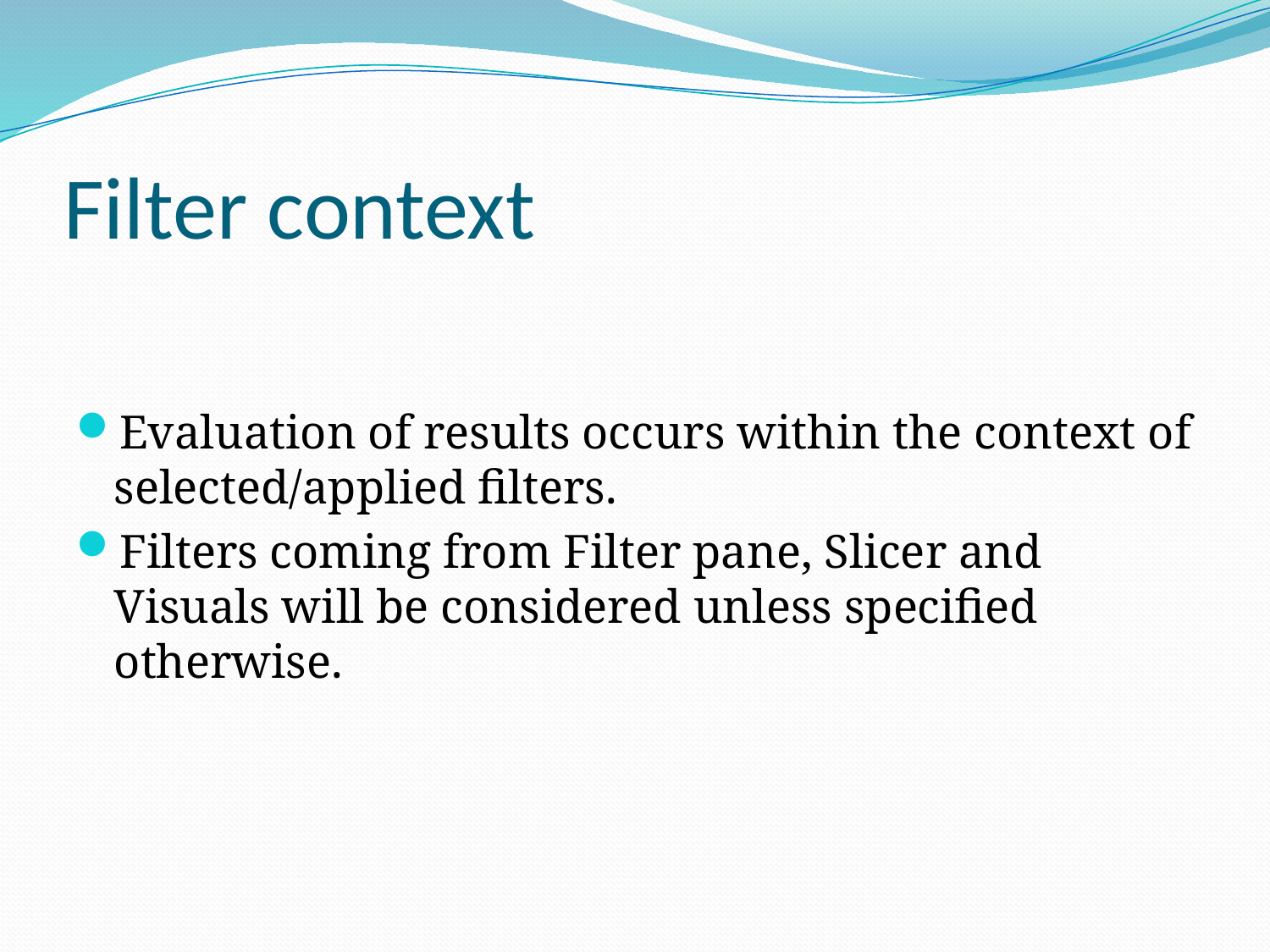

# Filter context

Evaluation of results occurs within the context of selected/applied filters.
Filters coming from Filter pane, Slicer and Visuals will be considered unless specified otherwise.